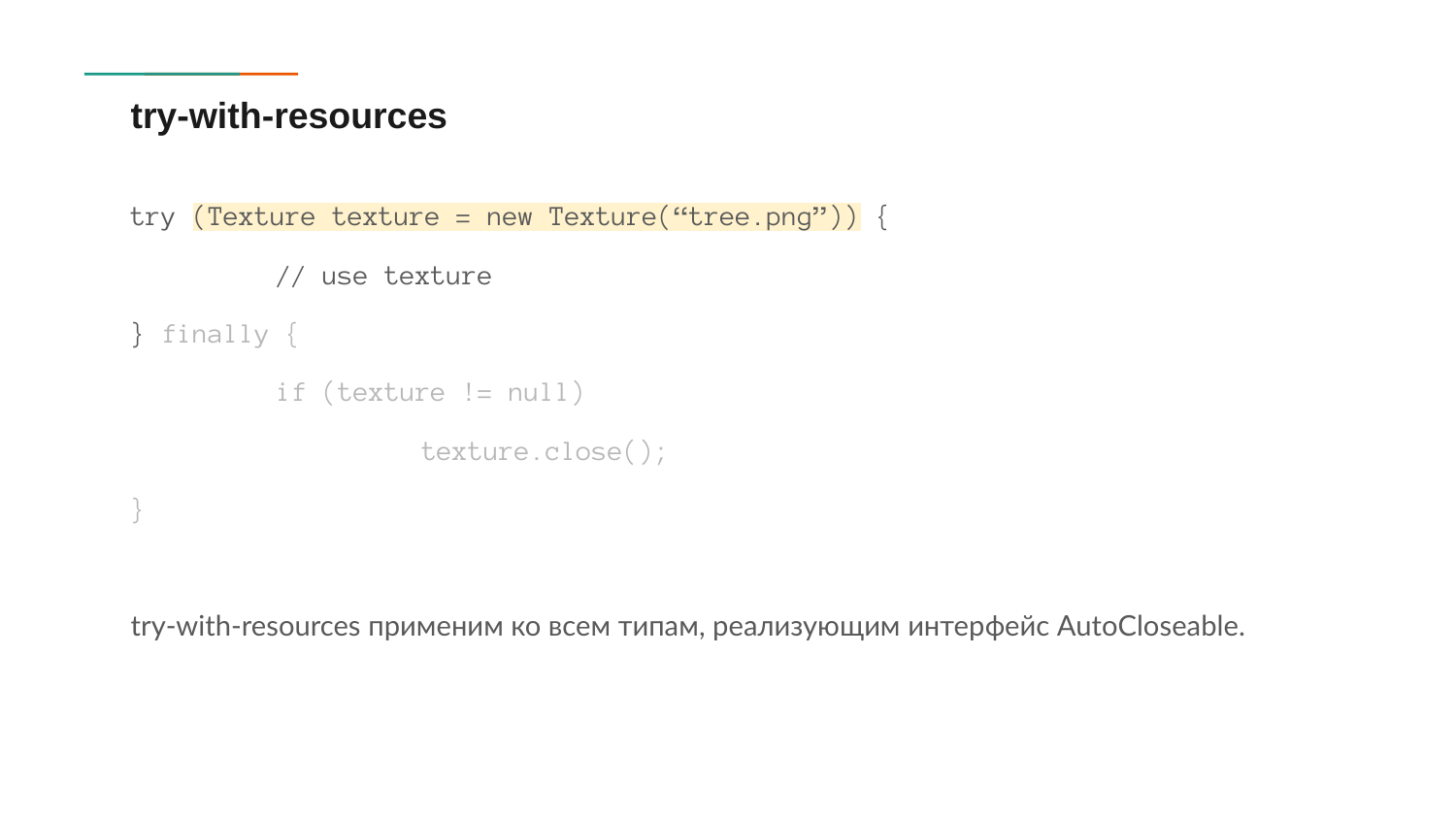

# try-with-resources
try (Texture texture = new Texture(“tree.png”)) {
	// use texture
} finally {
	if (texture != null)
		texture.close();
}

try-with-resources применим ко всем типам, реализующим интерфейс AutoCloseable.